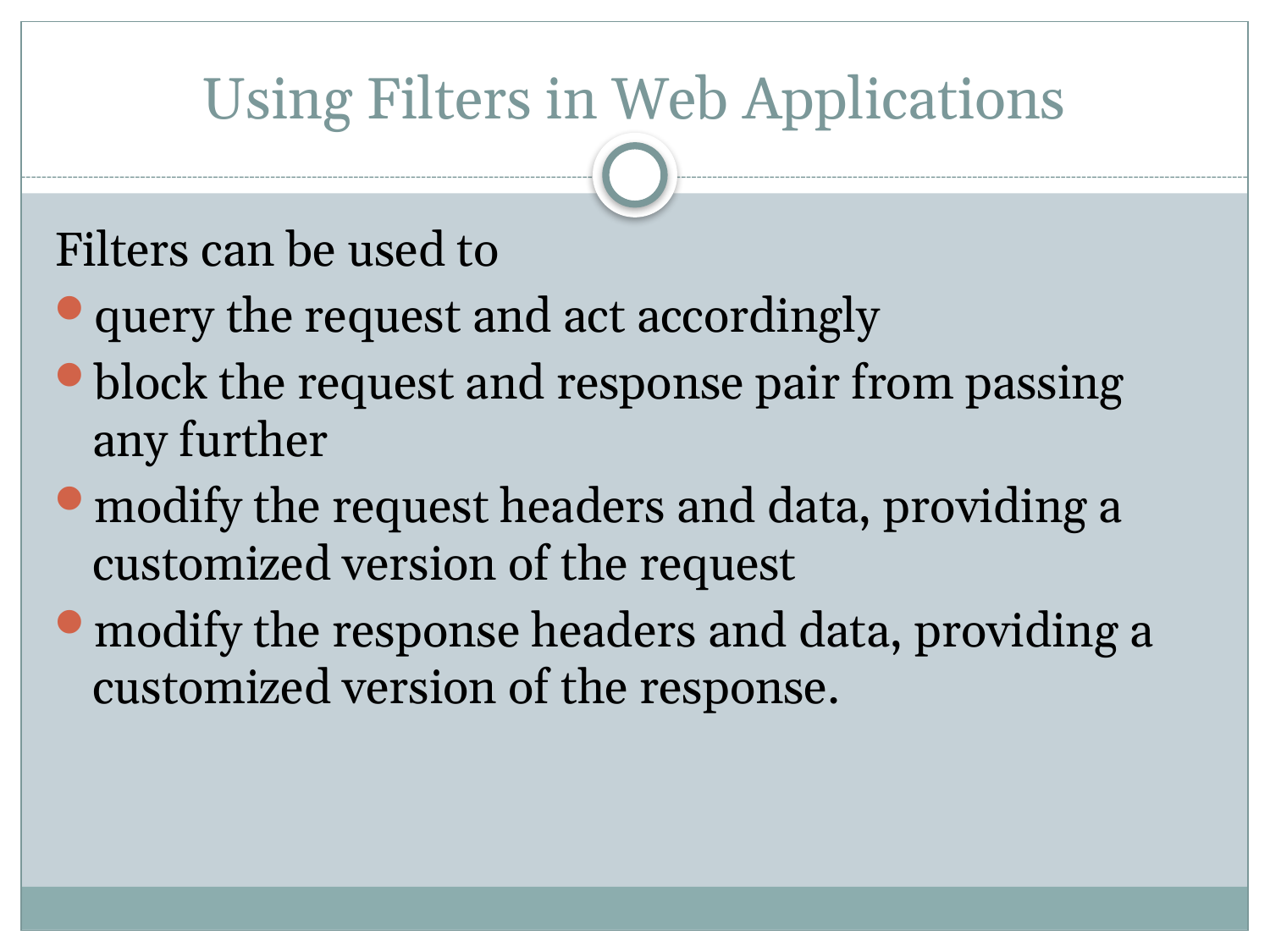

# Using Filters in Web Applications
Filters can be used to
query the request and act accordingly
block the request and response pair from passing any further
modify the request headers and data, providing a customized version of the request
modify the response headers and data, providing a customized version of the response.